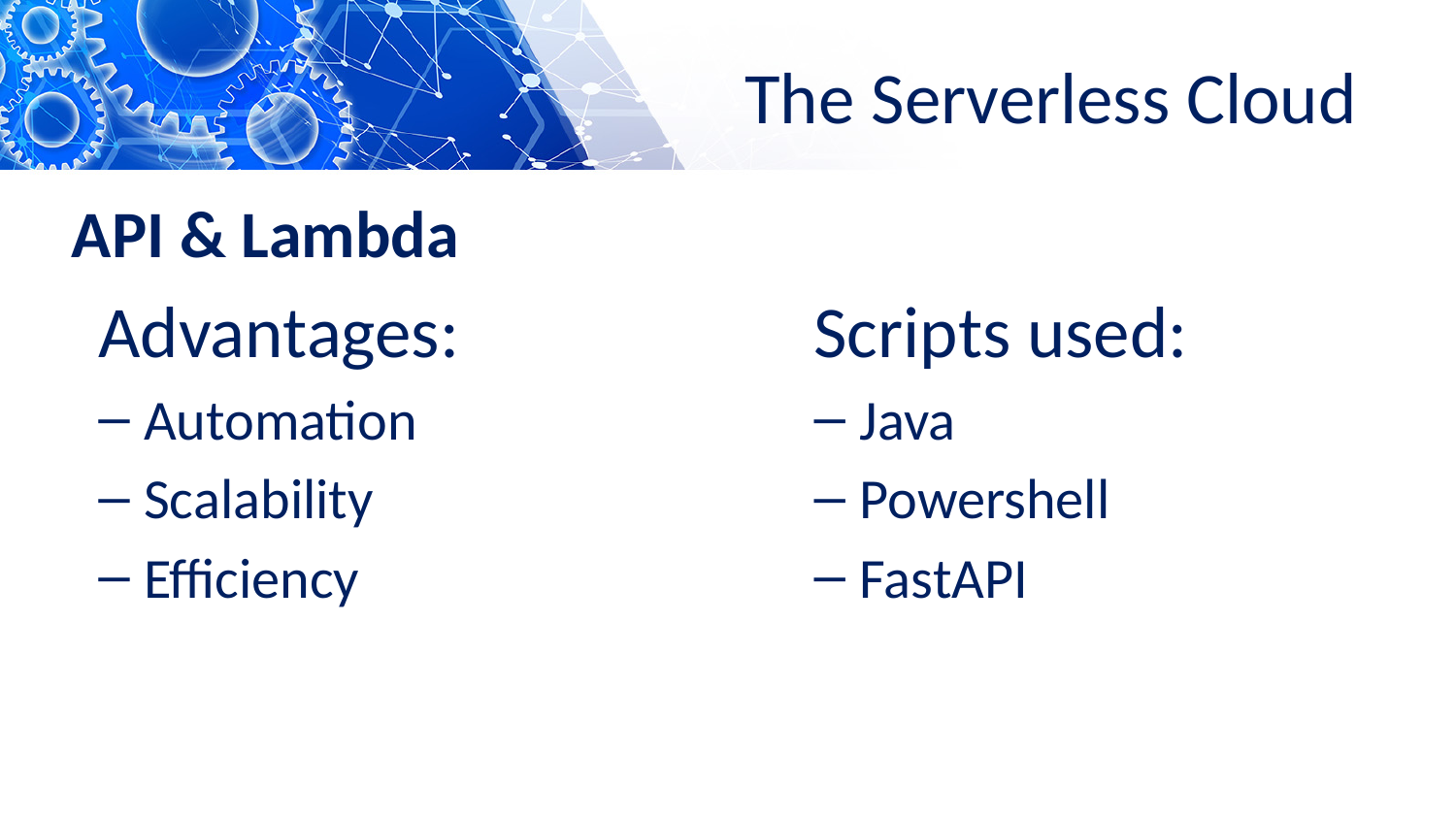

# The Serverless Cloud
API & Lambda
Advantages:
Automation
Scalability
Efficiency
Scripts used:
Java
Powershell
FastAPI